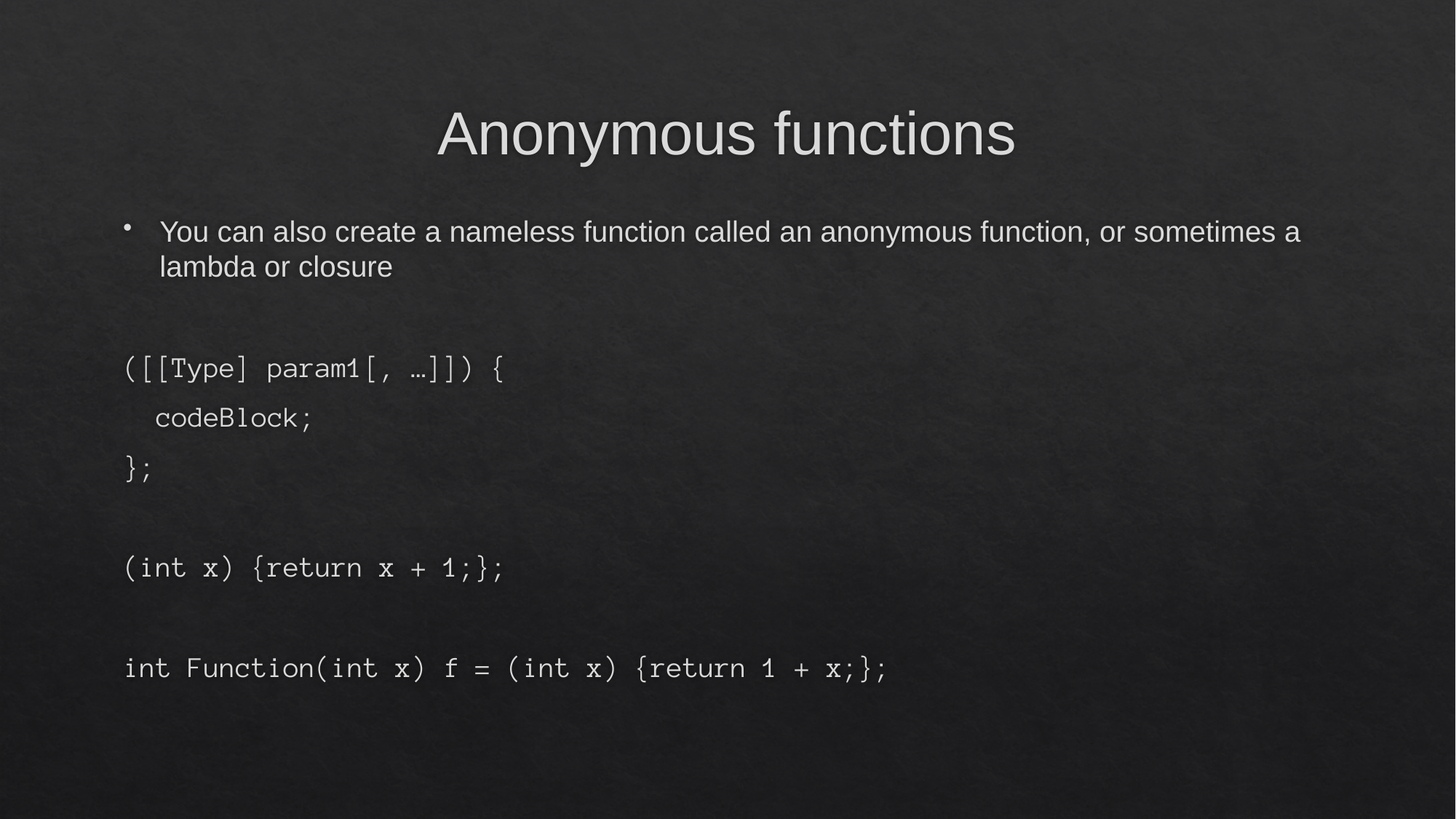

# Anonymous functions
You can also create a nameless function called an anonymous function, or sometimes a lambda or closure

([[Type] param1[, …]]) {
  codeBlock;
};

(int x) {return x + 1;};

int Function(int x) f = (int x) {return 1 + x;};